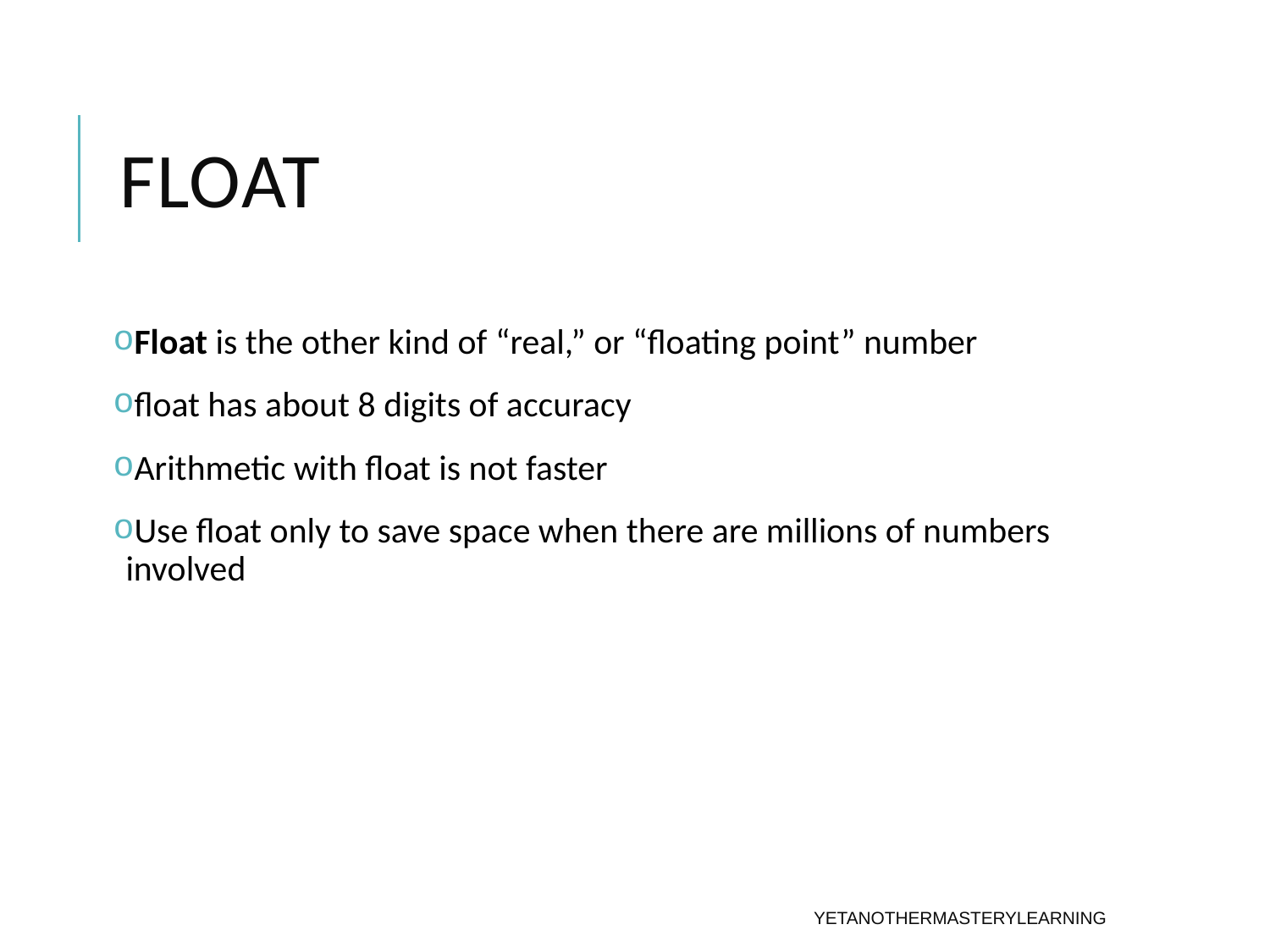

# float
Float is the other kind of “real,” or “floating point” number
float has about 8 digits of accuracy
Arithmetic with float is not faster
Use float only to save space when there are millions of numbers involved
yetanothermasterylearning